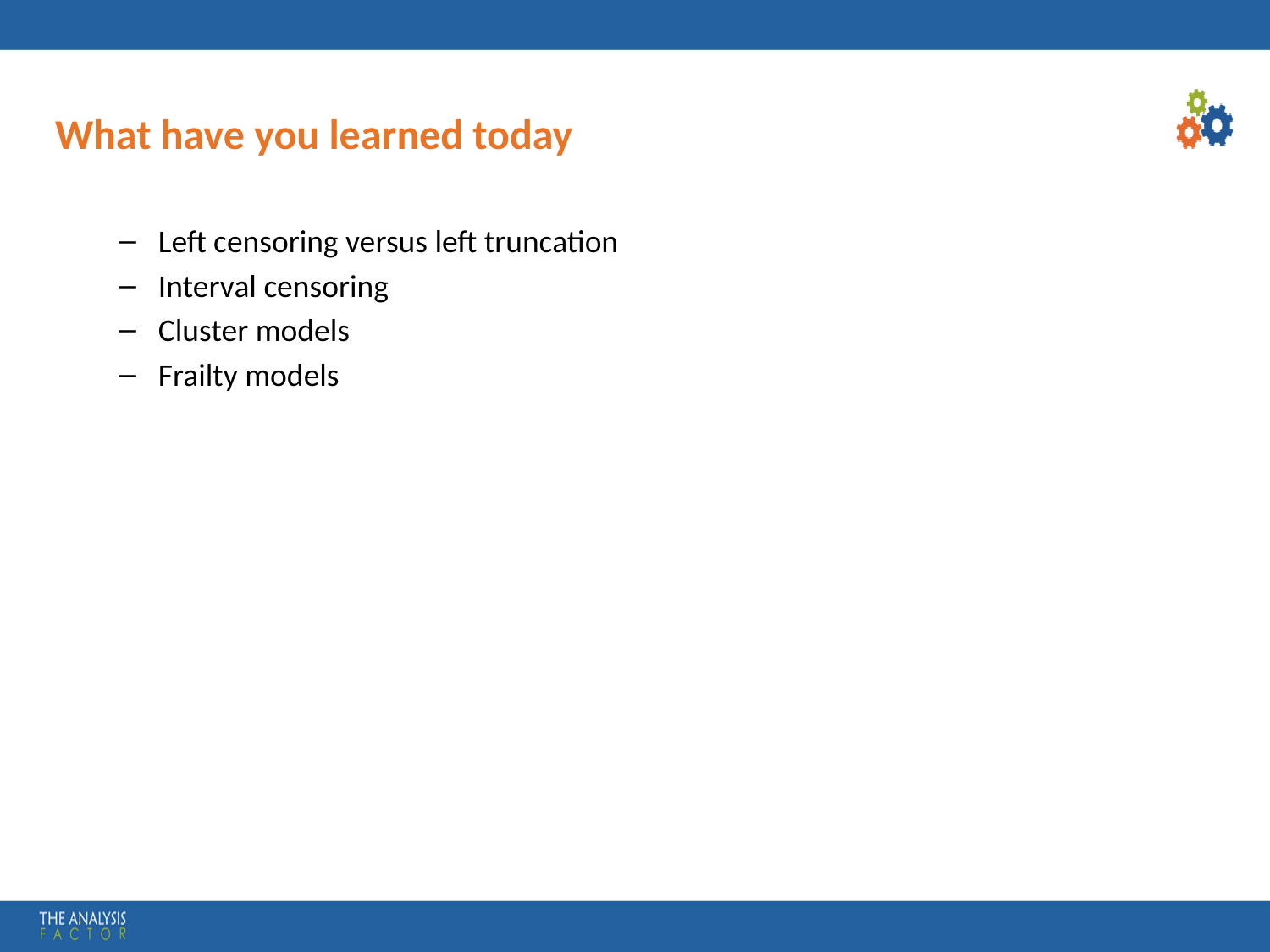

# What have you learned today
Left censoring versus left truncation
Interval censoring
Cluster models
Frailty models